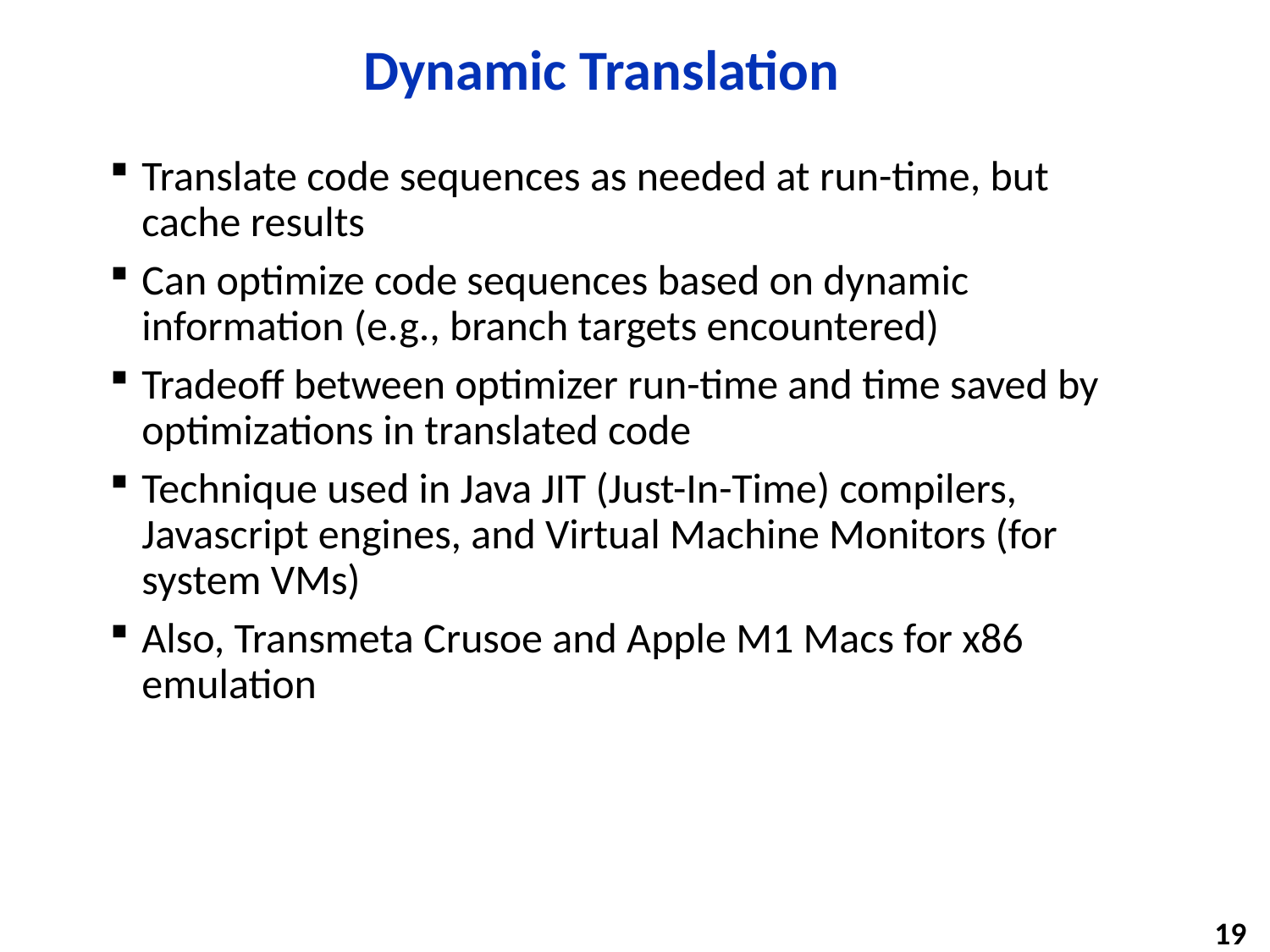

# Dynamic Translation
Translate code sequences as needed at run-time, but cache results
Can optimize code sequences based on dynamic information (e.g., branch targets encountered)
Tradeoff between optimizer run-time and time saved by optimizations in translated code
Technique used in Java JIT (Just-In-Time) compilers, Javascript engines, and Virtual Machine Monitors (for system VMs)
Also, Transmeta Crusoe and Apple M1 Macs for x86 emulation
19